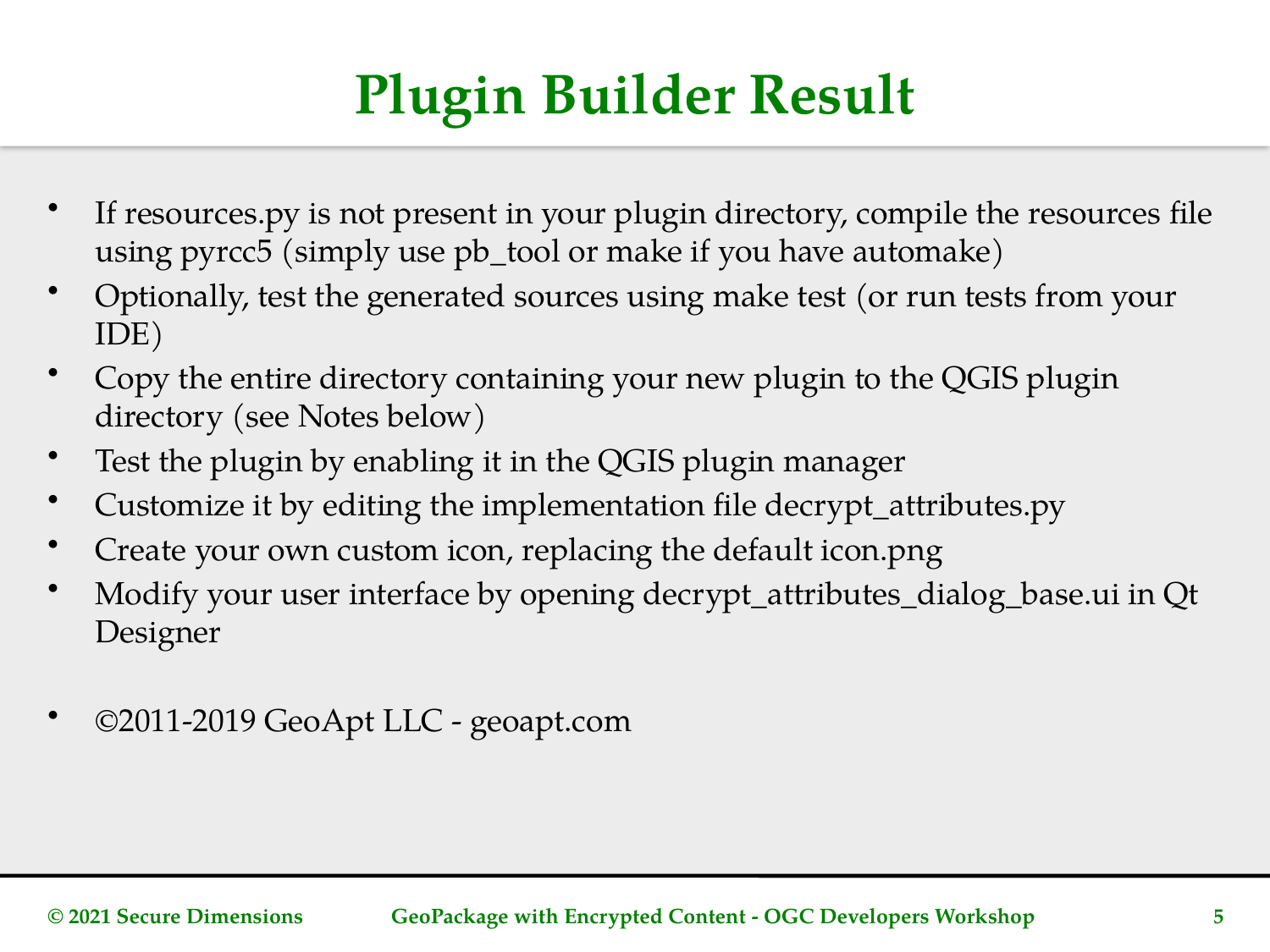

# Plugin Builder Result
If resources.py is not present in your plugin directory, compile the resources file using pyrcc5 (simply use pb_tool or make if you have automake)
Optionally, test the generated sources using make test (or run tests from your IDE)
Copy the entire directory containing your new plugin to the QGIS plugin directory (see Notes below)
Test the plugin by enabling it in the QGIS plugin manager
Customize it by editing the implementation file decrypt_attributes.py
Create your own custom icon, replacing the default icon.png
Modify your user interface by opening decrypt_attributes_dialog_base.ui in Qt Designer

©2011-2019 GeoApt LLC - geoapt.com
© 2021 Secure Dimensions
GeoPackage with Encrypted Content - OGC Developers Workshop
5